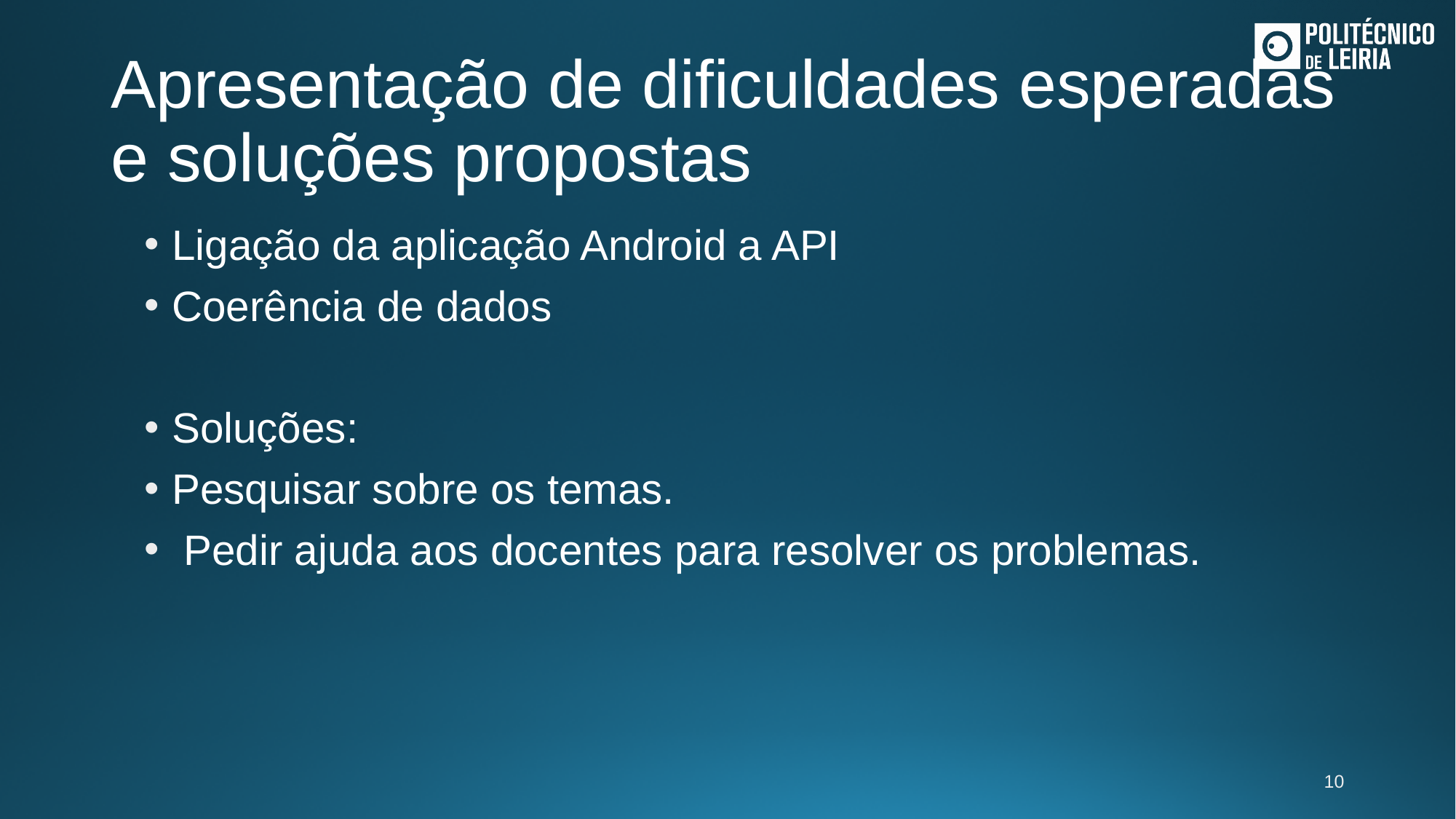

# Apresentação de dificuldades esperadas e soluções propostas
Ligação da aplicação Android a API
Coerência de dados

Soluções:
Pesquisar sobre os temas.
 Pedir ajuda aos docentes para resolver os problemas.
10